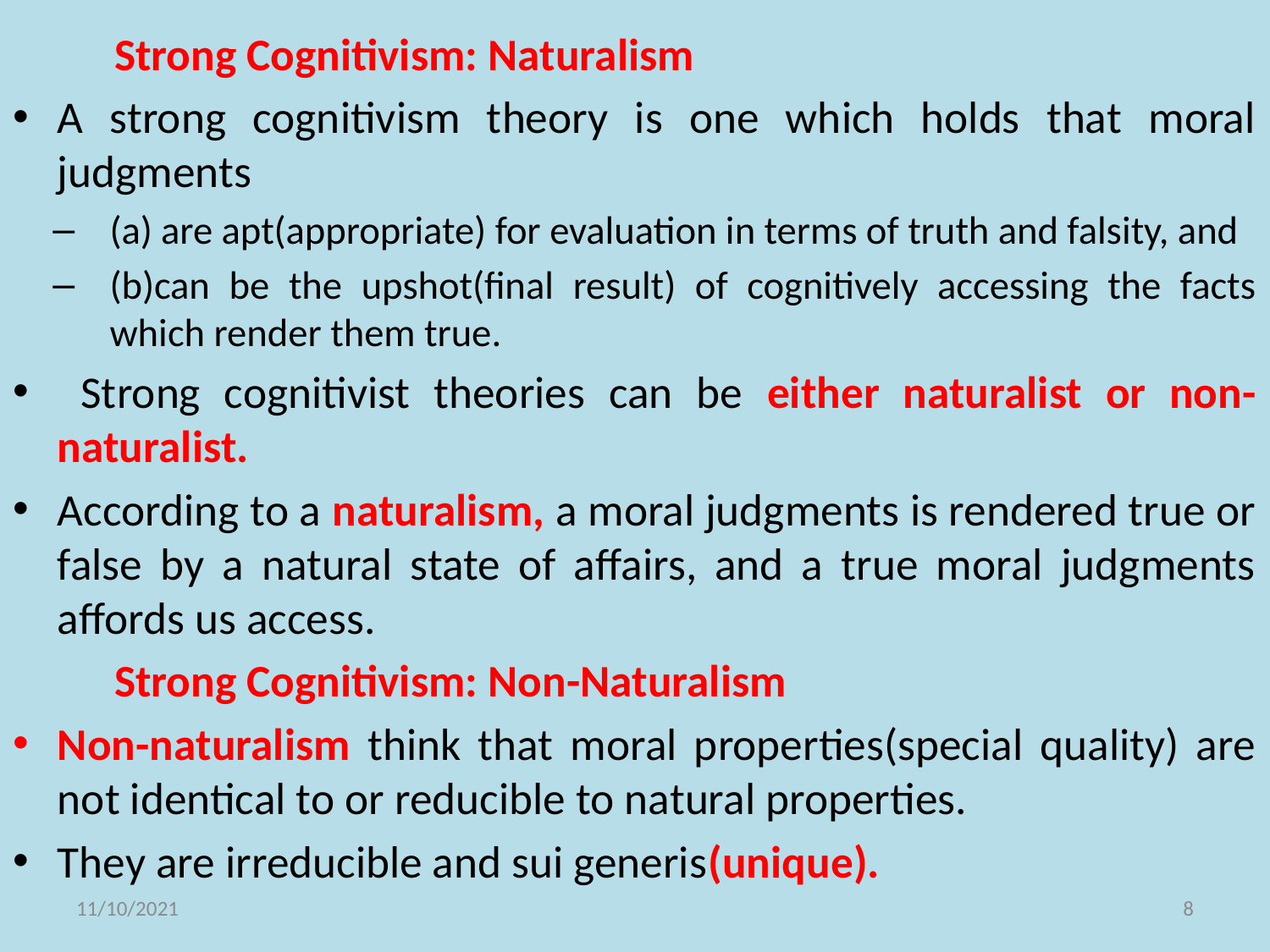

Strong Cognitivism: Naturalism
A strong cognitivism theory is one which holds that moral judgments
(a) are apt(appropriate) for evaluation in terms of truth and falsity, and
(b)can be the upshot(final result) of cognitively accessing the facts which render them true.
 Strong cognitivist theories can be either naturalist or non-naturalist.
According to a naturalism, a moral judgments is rendered true or false by a natural state of affairs, and a true moral judgments affords us access.
	Strong Cognitivism: Non-Naturalism
Non-naturalism think that moral properties(special quality) are not identical to or reducible to natural properties.
They are irreducible and sui generis(unique).

11/10/2021
8